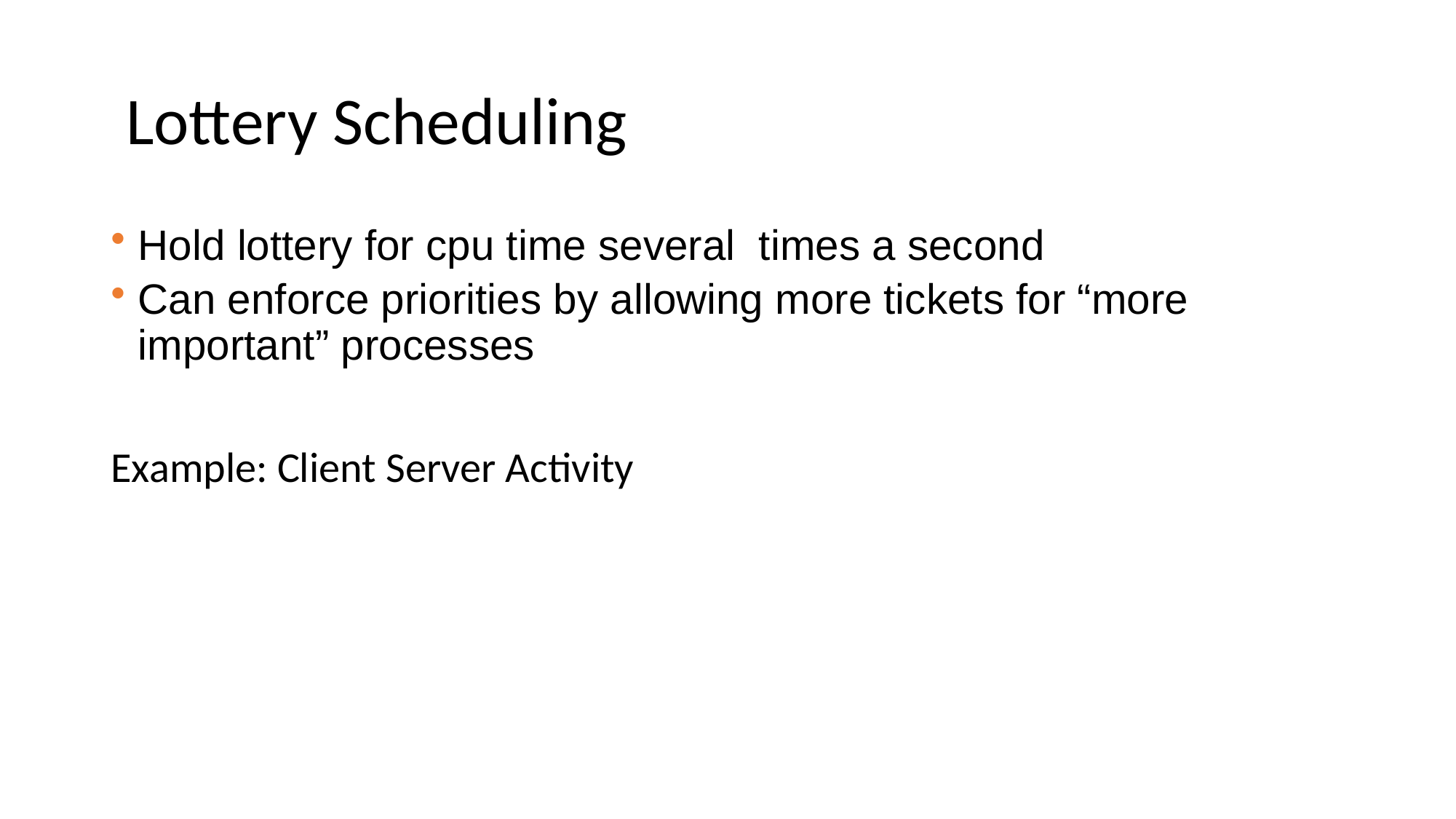

# Lottery Scheduling
Hold lottery for cpu time several  times a second
Can enforce priorities by allowing more tickets for “more important” processes

Example: Client Server Activity